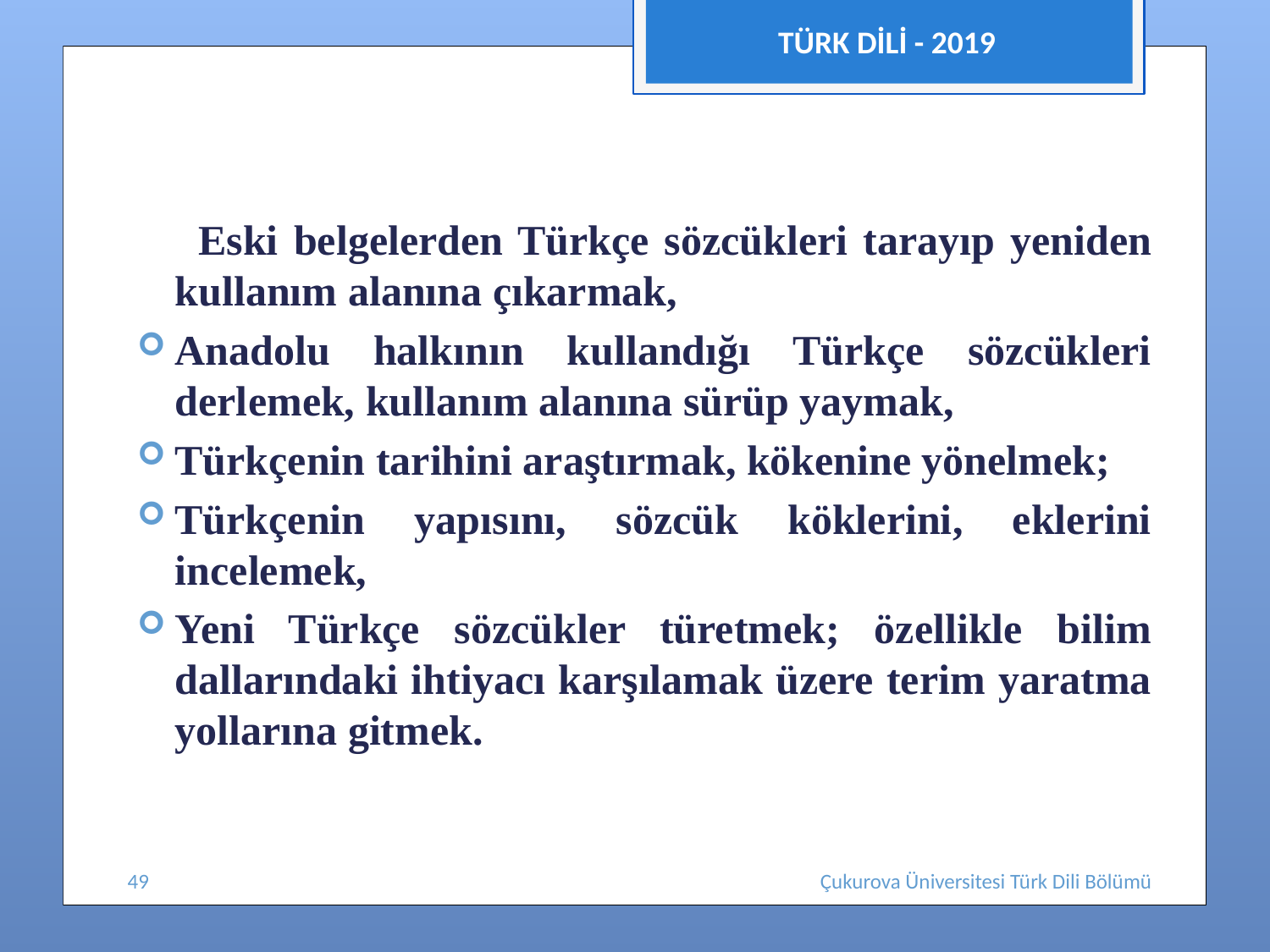

TÜRK DİLİ - 2019
#
    Eski belgelerden Türkçe sözcükleri tarayıp yeniden kullanım alanına çıkarmak,
Anadolu halkının kullandığı Türkçe sözcükleri derlemek, kullanım alanına sürüp yaymak,
Türkçenin tarihini araştırmak, kökenine yönelmek;
Türkçenin yapısını, sözcük köklerini, eklerini incelemek,
Yeni Türkçe sözcükler türetmek; özellikle bilim dallarındaki ihtiyacı karşılamak üzere terim yaratma yollarına gitmek.

49
Çukurova Üniversitesi Türk Dili Bölümü